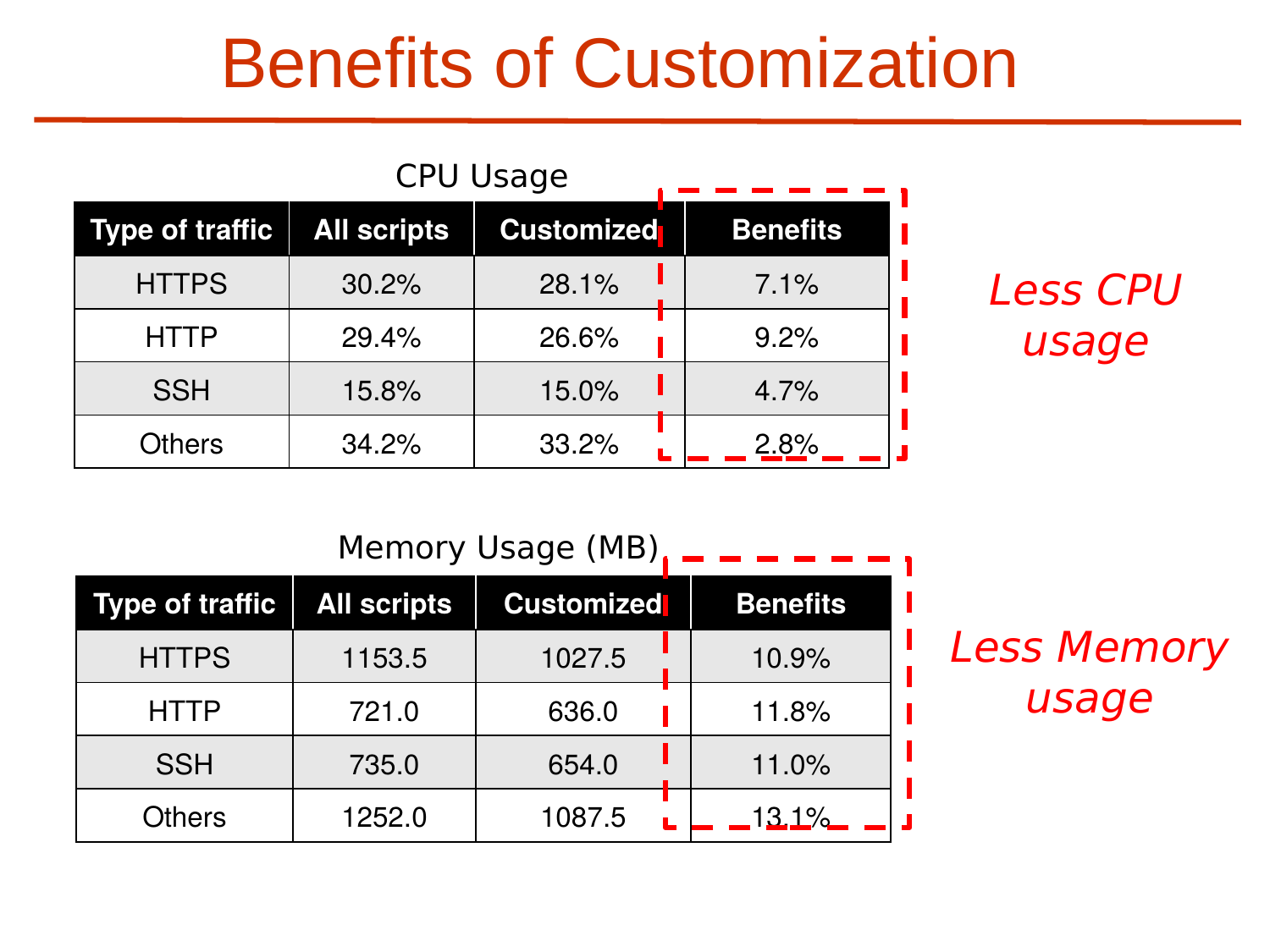

# Benefits of Customization
CPU Usage

| Type of traffic | All scripts | Customized | Benefits |
| --- | --- | --- | --- |
| HTTPS | 30.2% | 28.1% | 7.1% |
| HTTP | 29.4% | 26.6% | 9.2% |
| SSH | 15.8% | 15.0% | 4.7% |
| Others | 34.2% | 33.2% | 2.8% |
Less CPU usage
Memory Usage (MB)

| Type of traffic | All scripts | Customized | Benefits |
| --- | --- | --- | --- |
| HTTPS | 1153.5 | 1027.5 | 10.9% |
| HTTP | 721.0 | 636.0 | 11.8% |
| SSH | 735.0 | 654.0 | 11.0% |
| Others | 1252.0 | 1087.5 | 13.1% |
Less Memory usage